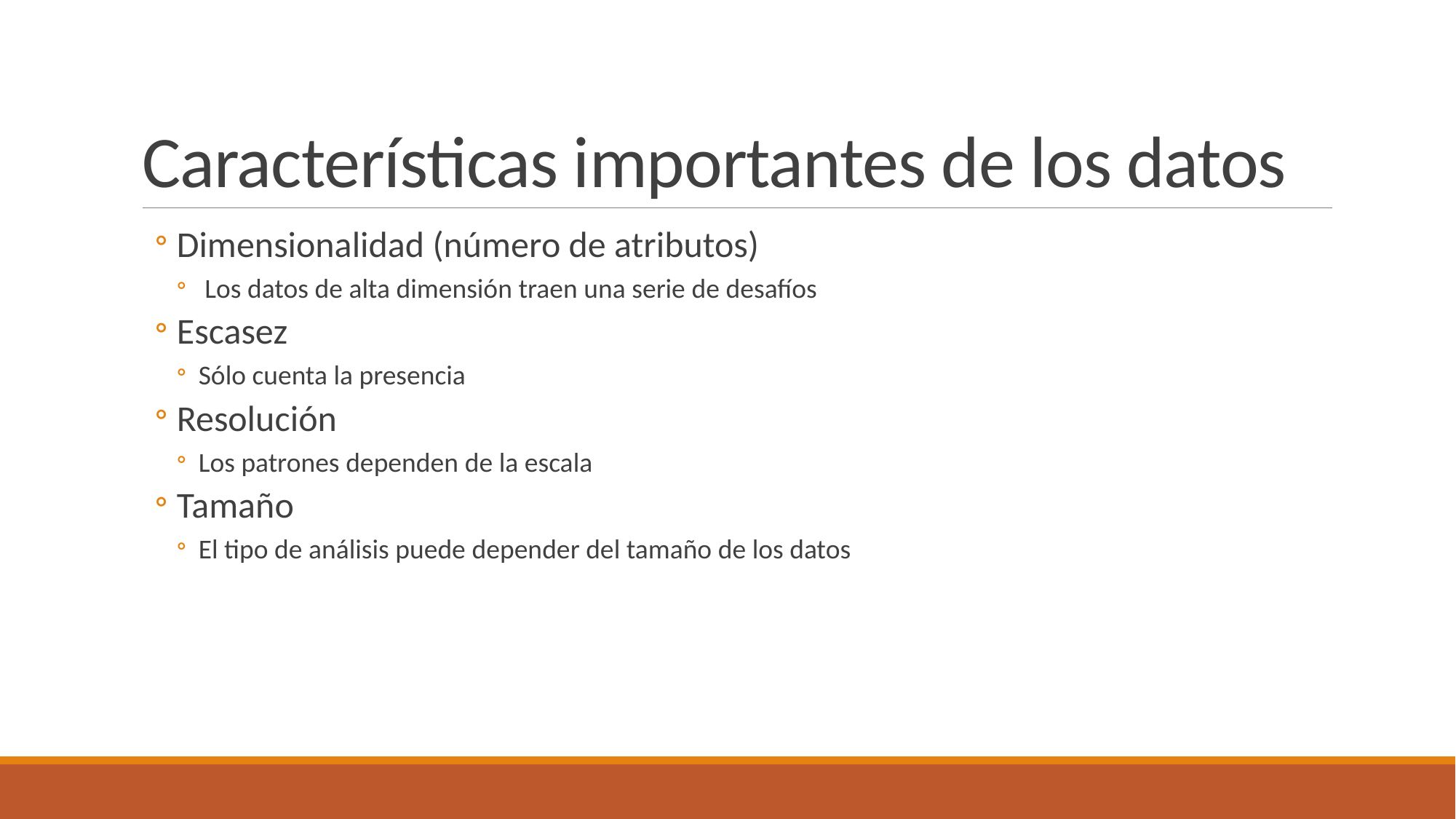

# Características importantes de los datos
Dimensionalidad (número de atributos)
 Los datos de alta dimensión traen una serie de desafíos
Escasez
Sólo cuenta la presencia
Resolución
Los patrones dependen de la escala
Tamaño
El tipo de análisis puede depender del tamaño de los datos